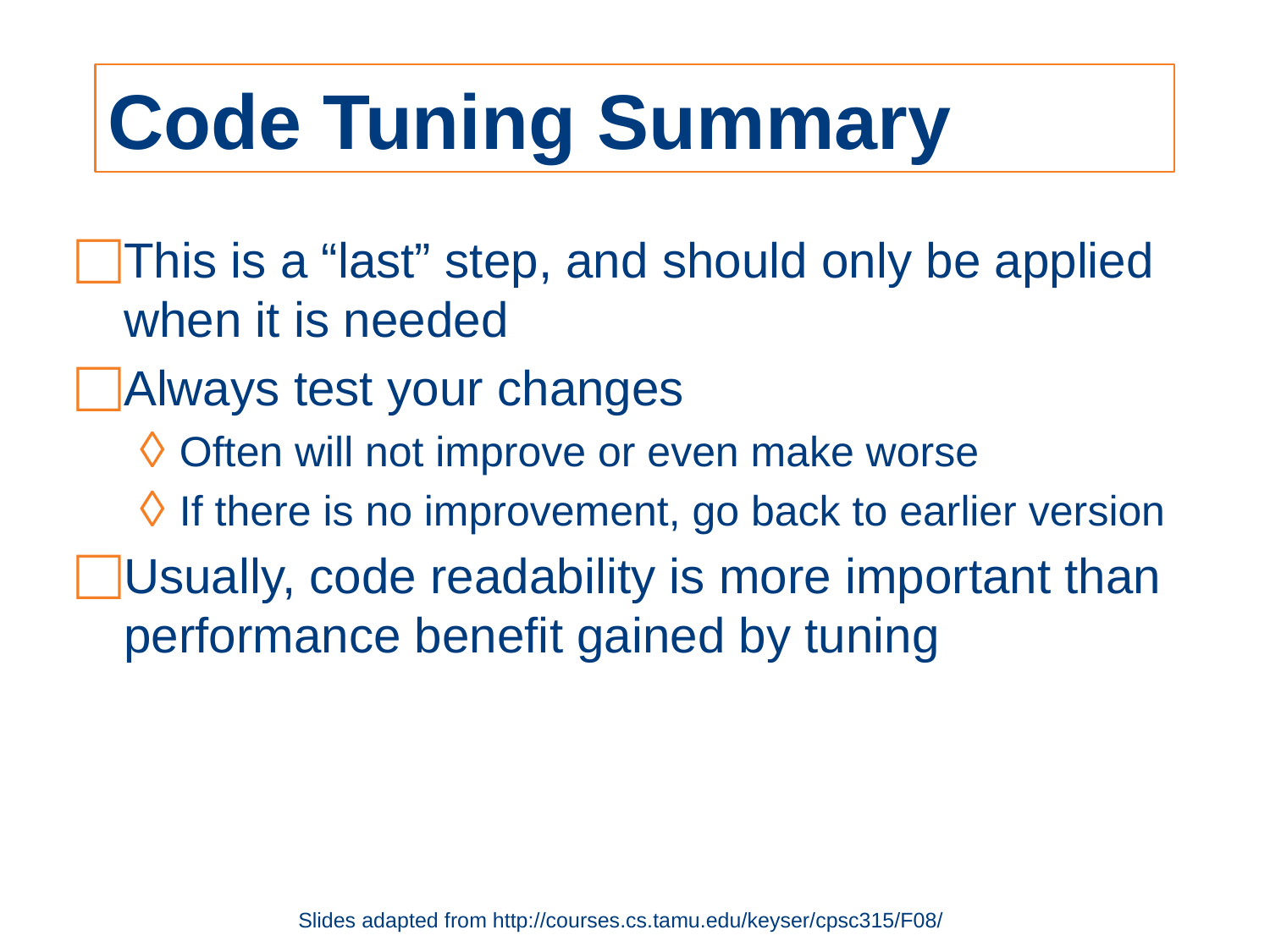

# Code Tuning Summary
This is a “last” step, and should only be applied when it is needed
Always test your changes
Often will not improve or even make worse
If there is no improvement, go back to earlier version
Usually, code readability is more important than performance benefit gained by tuning
Slides adapted from http://courses.cs.tamu.edu/keyser/cpsc315/F08/